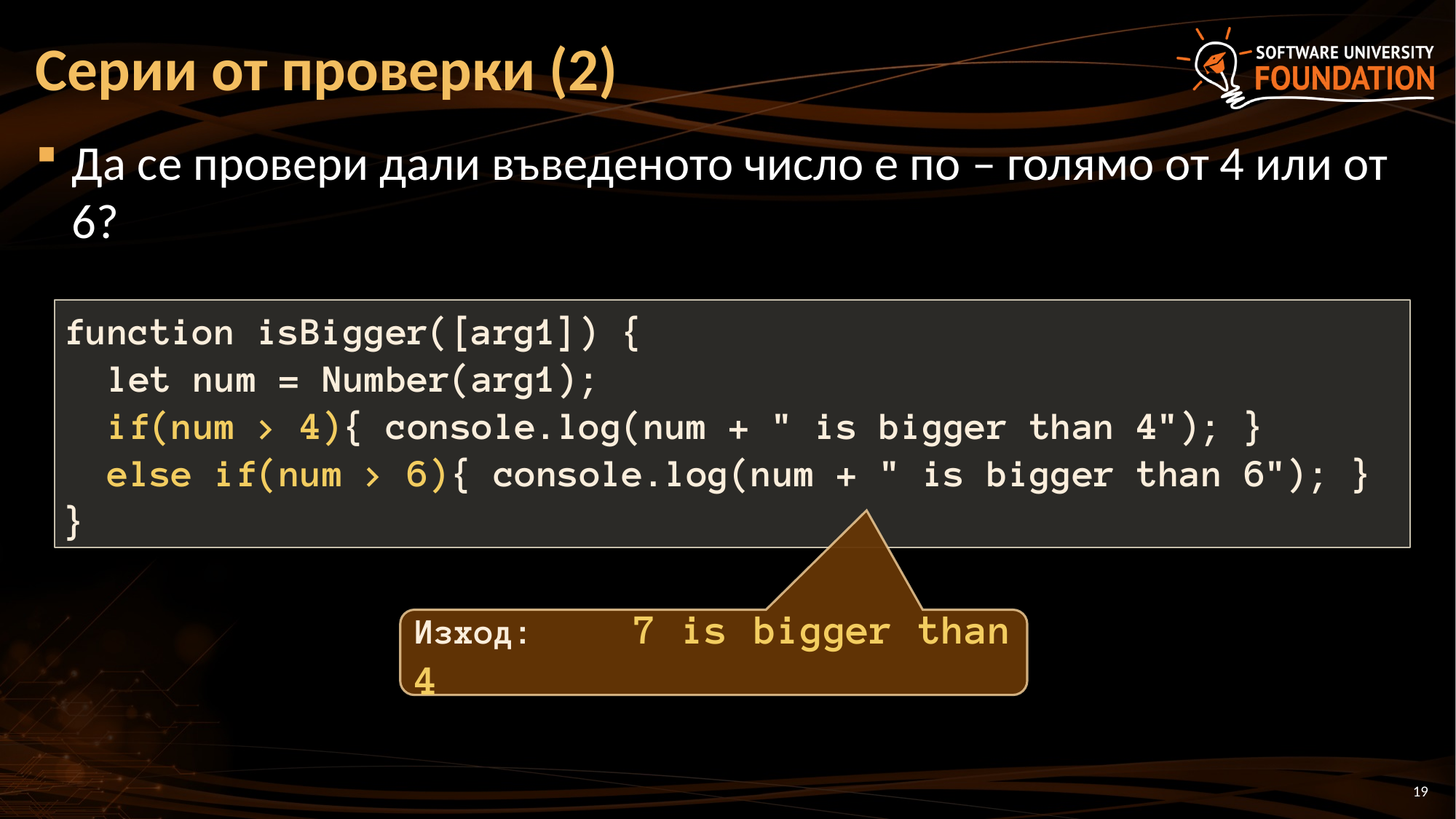

# Серии от проверки (2)
Да се провери дали въведеното число е по – голямо от 4 или от 6?
function isBigger([arg1]) {
  let num = Number(arg1);
  if(num > 4){ console.log(num + " is bigger than 4"); }
  else if(num > 6){ console.log(num + " is bigger than 6"); }
}
Изход:	7 is bigger than 4
19